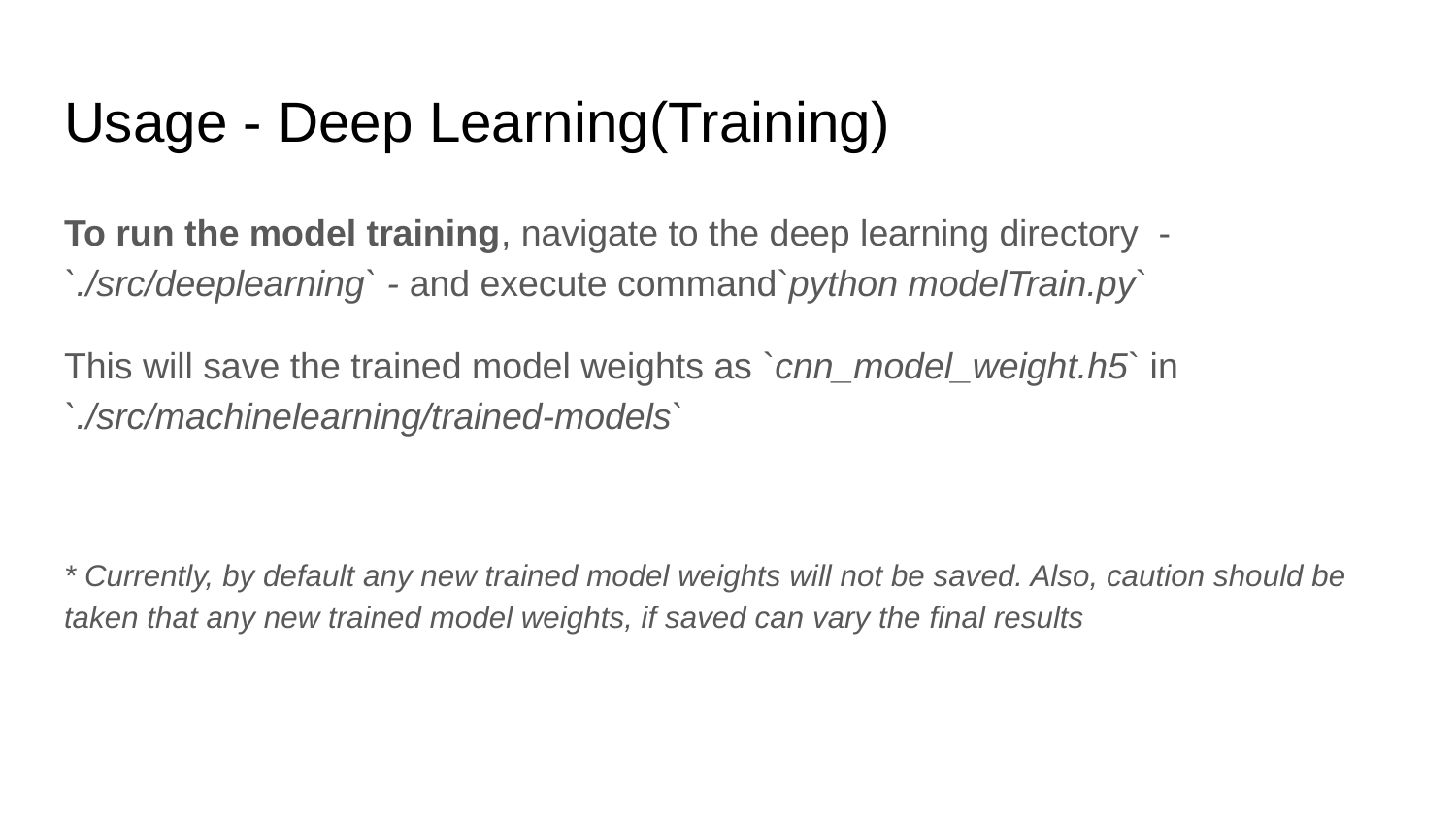

# Usage - Deep Learning(Training)
To run the model training, navigate to the deep learning directory  - `./src/deeplearning` - and execute command`python modelTrain.py`
This will save the trained model weights as `cnn_model_weight.h5` in `./src/machinelearning/trained-models`

* Currently, by default any new trained model weights will not be saved. Also, caution should be taken that any new trained model weights, if saved can vary the final results